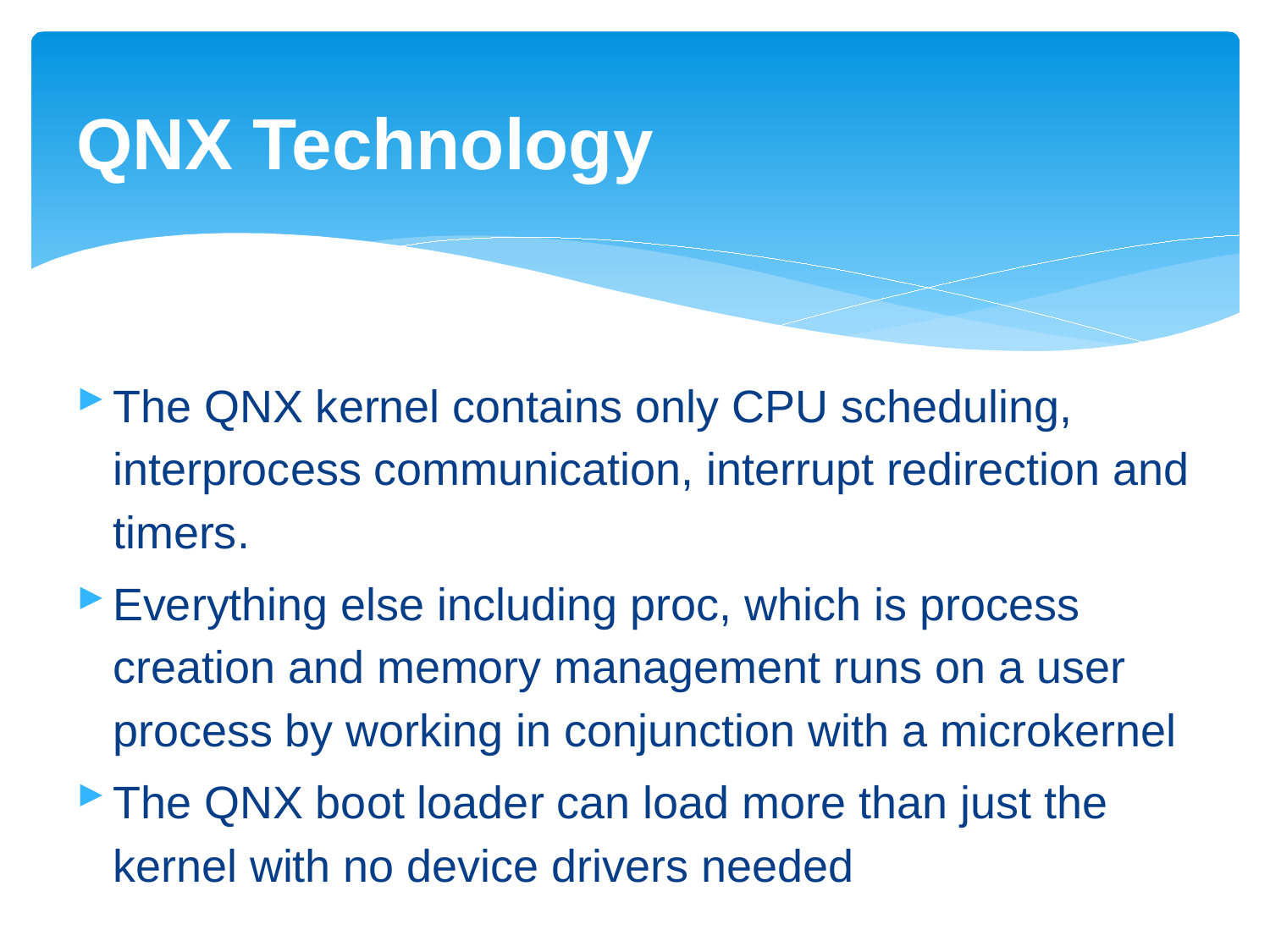

# QNX Technology
The QNX kernel contains only CPU scheduling, interprocess communication, interrupt redirection and timers.
Everything else including proc, which is process creation and memory management runs on a user process by working in conjunction with a microkernel
The QNX boot loader can load more than just the kernel with no device drivers needed